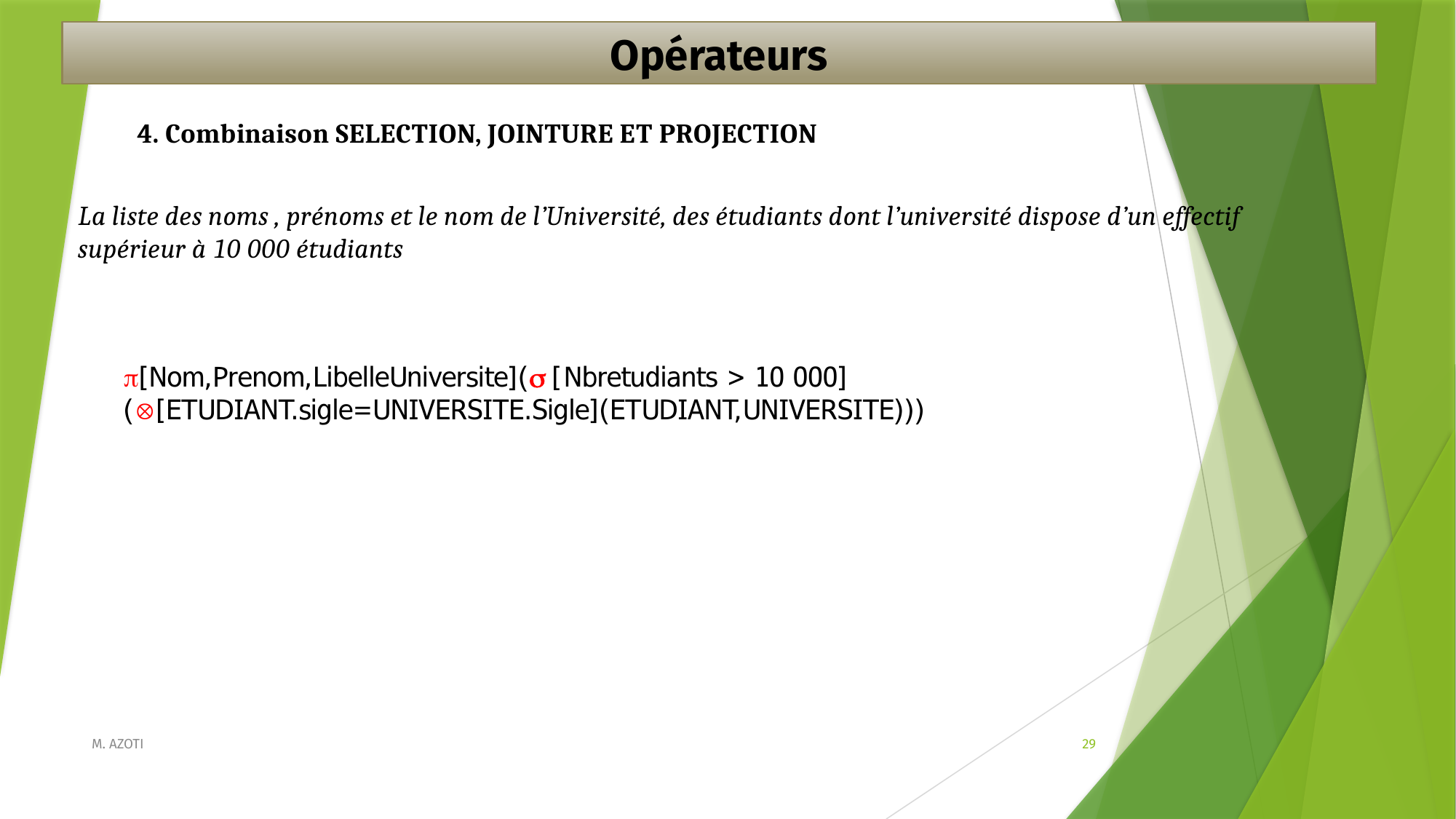

Opérateurs
4. Combinaison SELECTION, JOINTURE ET PROJECTION
La liste des noms , prénoms et le nom de l’Université, des étudiants dont l’université dispose d’un effectif
supérieur à 10 000 étudiants
π[Nom,Prenom,LibelleUniversite](σ [Nbretudiants > 10 000](⊗[ETUDIANT.sigle=UNIVERSITE.Sigle](ETUDIANT,UNIVERSITE)))
M. AZOTI
29